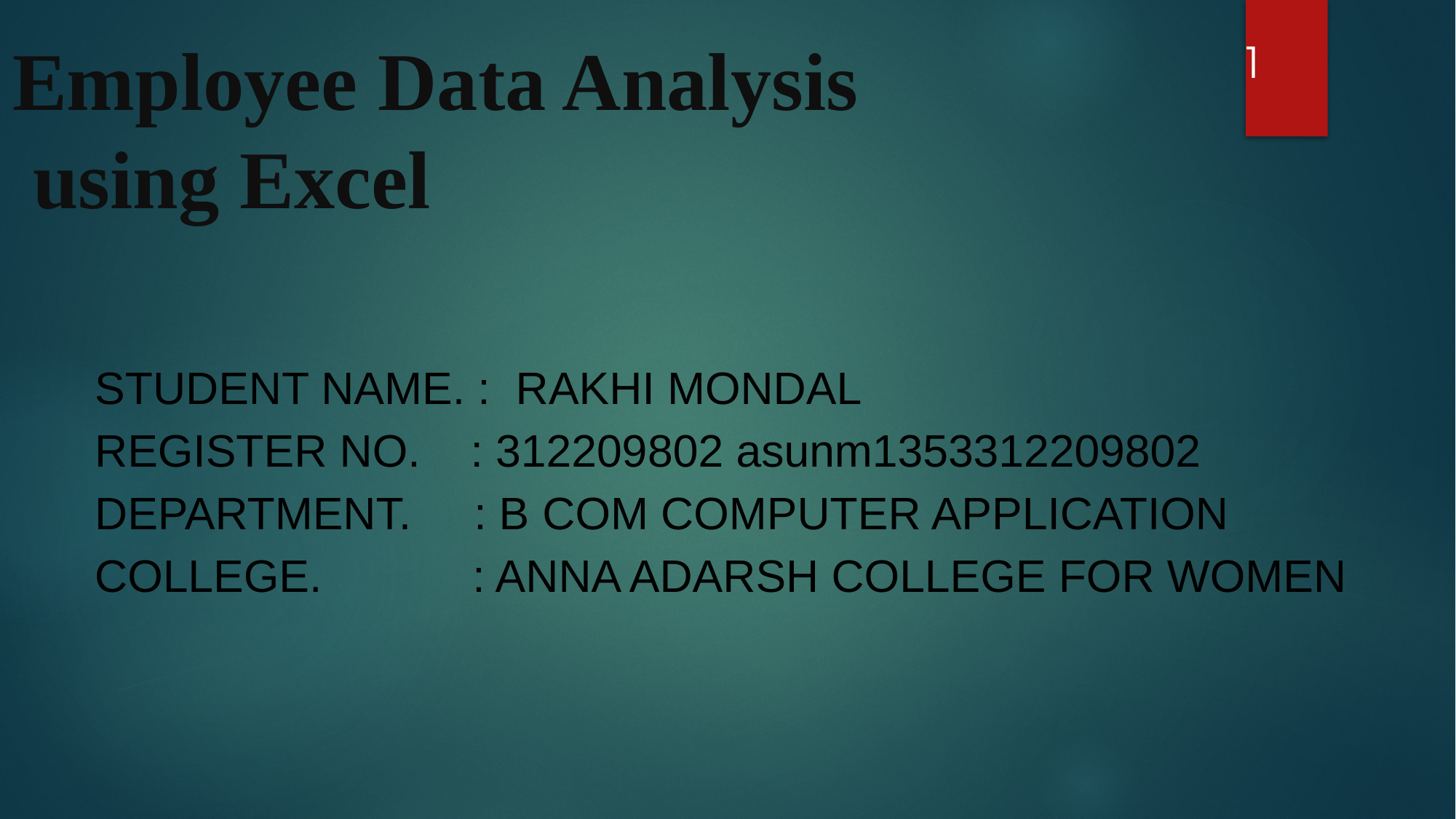

# Employee Data Analysis using Excel
1
STUDENT NAME. :  RAKHI MONDAL
REGISTER NO.    : 312209802 asunm1353312209802
DEPARTMENT.     : B COM COMPUTER APPLICATION
COLLEGE.            : ANNA ADARSH COLLEGE FOR WOMEN